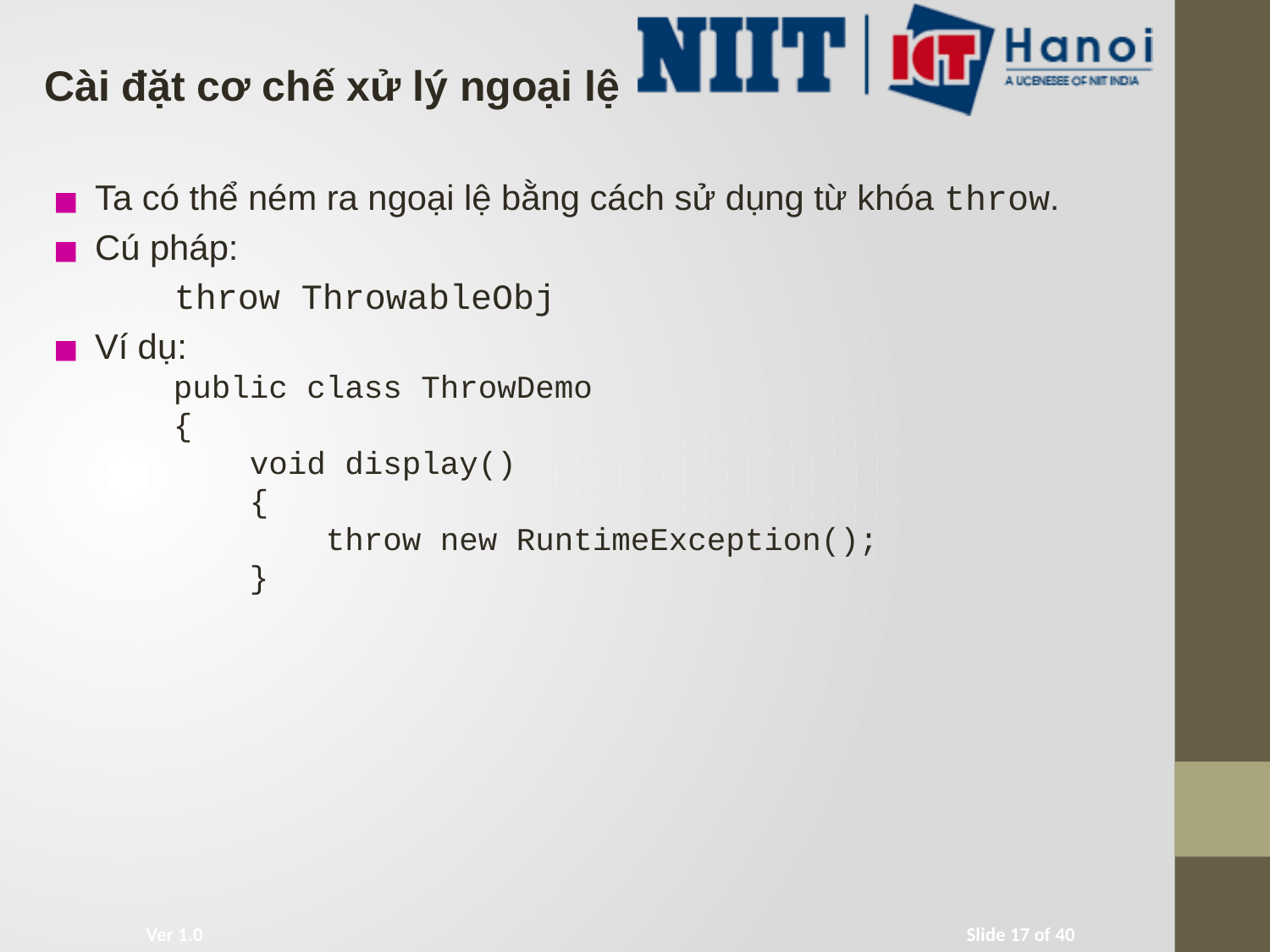

Cài đặt cơ chế xử lý ngoại lệ
Ta có thể ném ra ngoại lệ bằng cách sử dụng từ khóa throw.
Cú pháp:
	throw ThrowableObj
Ví dụ:
 	public class ThrowDemo
{
    void display()
    {
        throw new RuntimeException();
    }